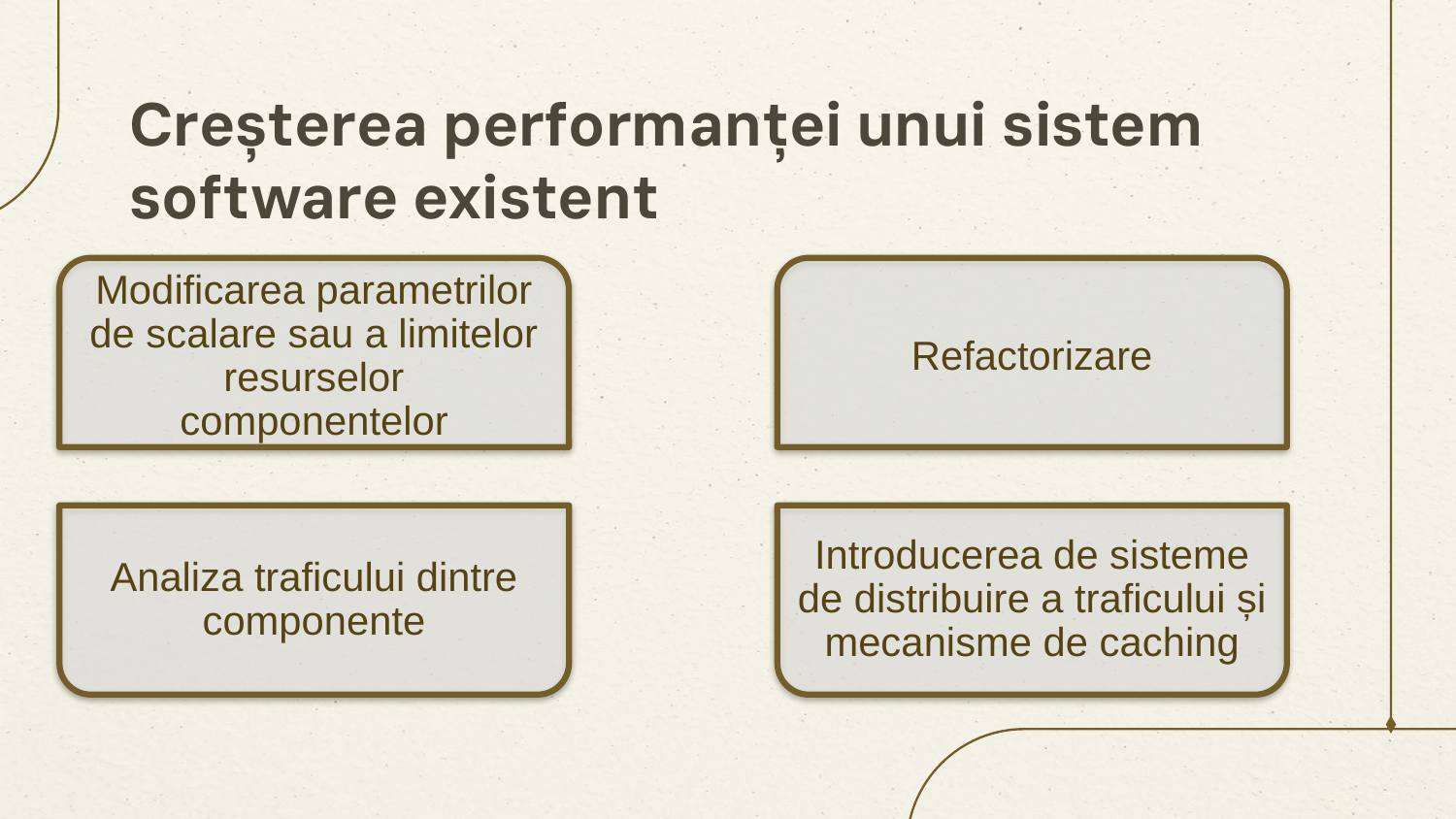

# Creșterea performanței unui sistem software existent

Refactorizare

Modificarea parametrilor de scalare sau a limitelor resurselor componentelor

Analiza traficului dintre componente

Introducerea de sisteme de distribuire a traficului și mecanisme de caching